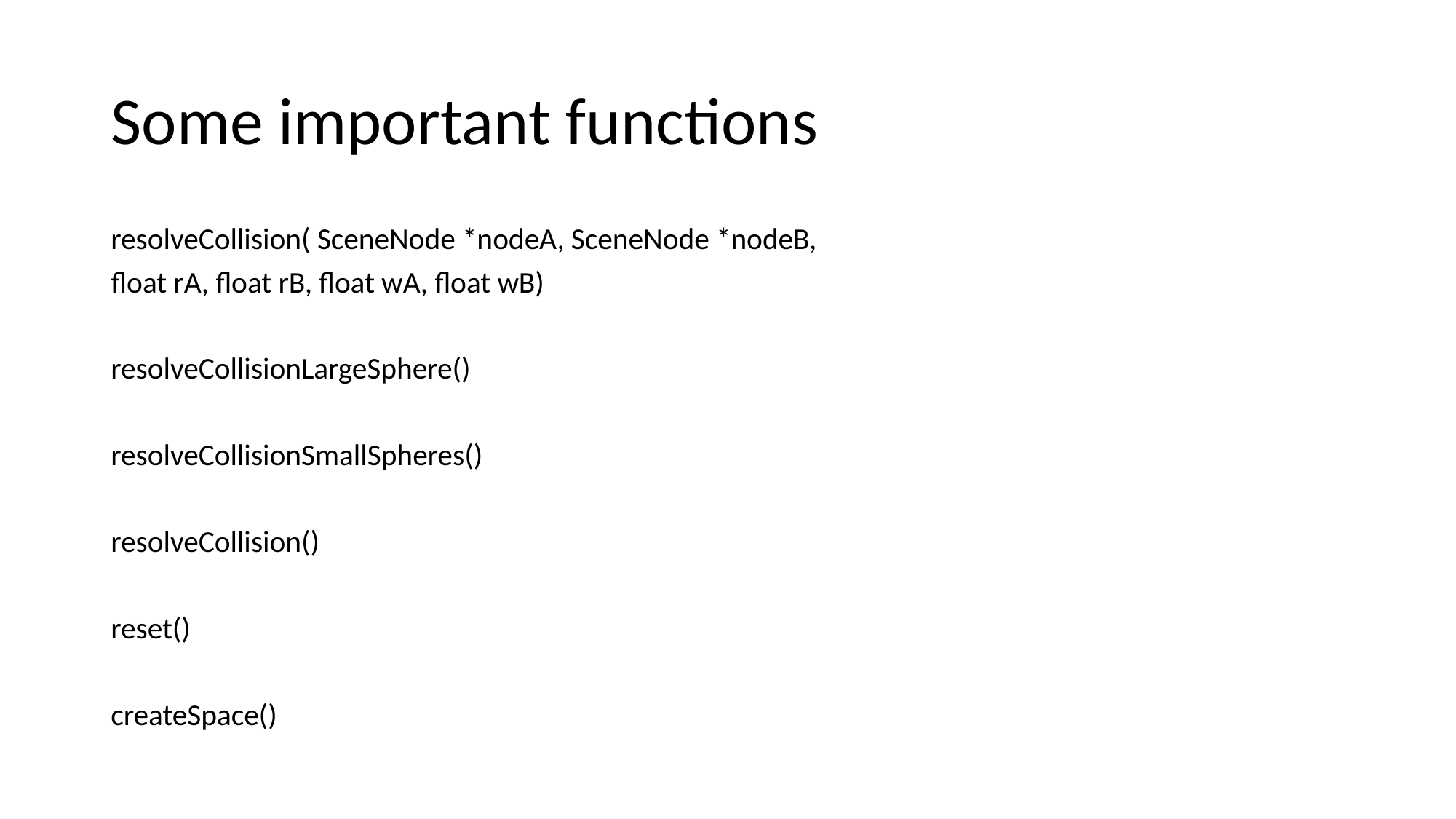

# Some important functions
resolveCollision( SceneNode *nodeA, SceneNode *nodeB,
float rA, float rB, float wA, float wB)

resolveCollisionLargeSphere()

resolveCollisionSmallSpheres()

resolveCollision()

reset()

createSpace()